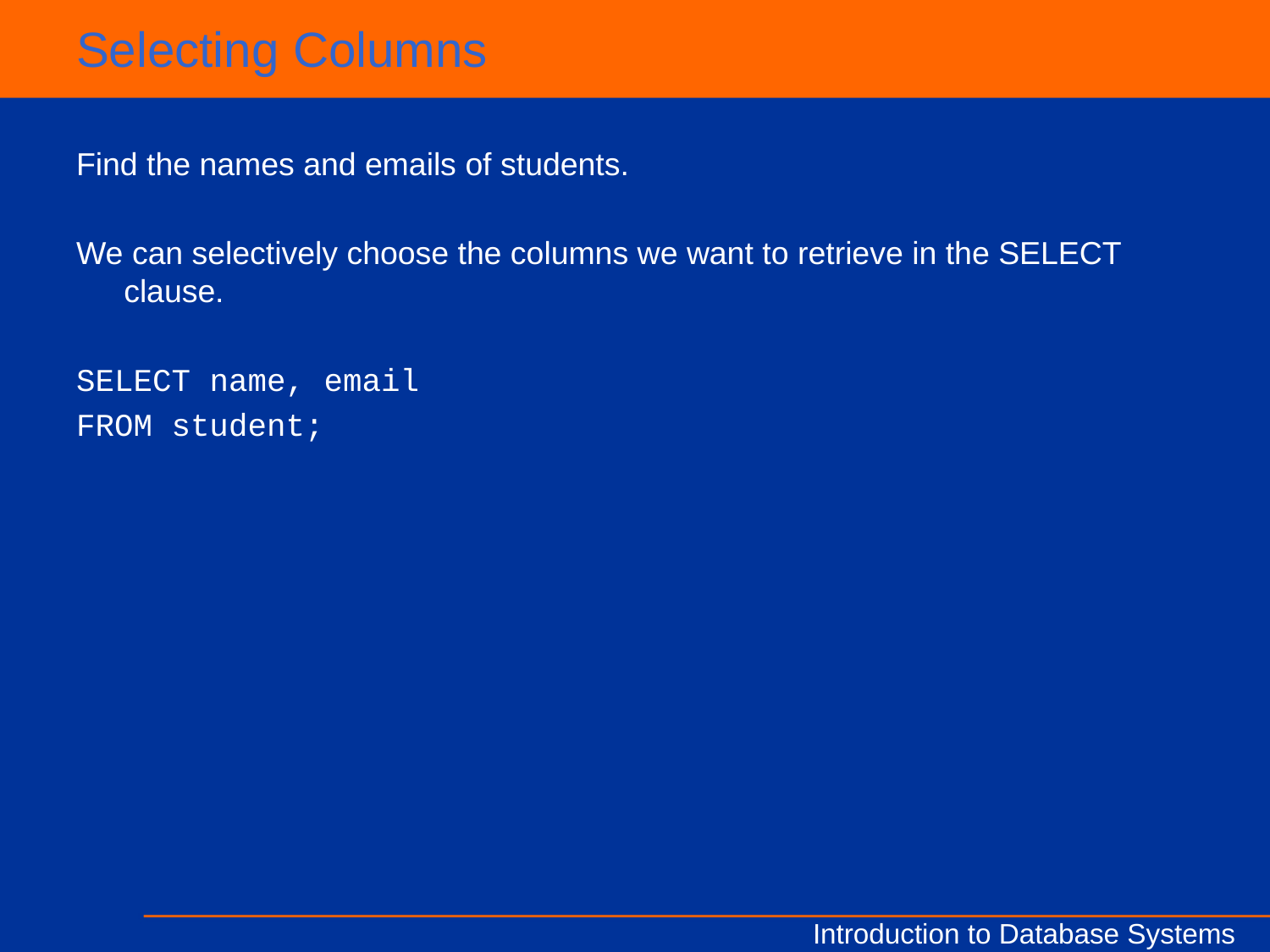

# Selecting Columns
Find the names and emails of students.

We can selectively choose the columns we want to retrieve in the SELECT clause.

SELECT name, email
FROM student;

Introduction to Database Systems